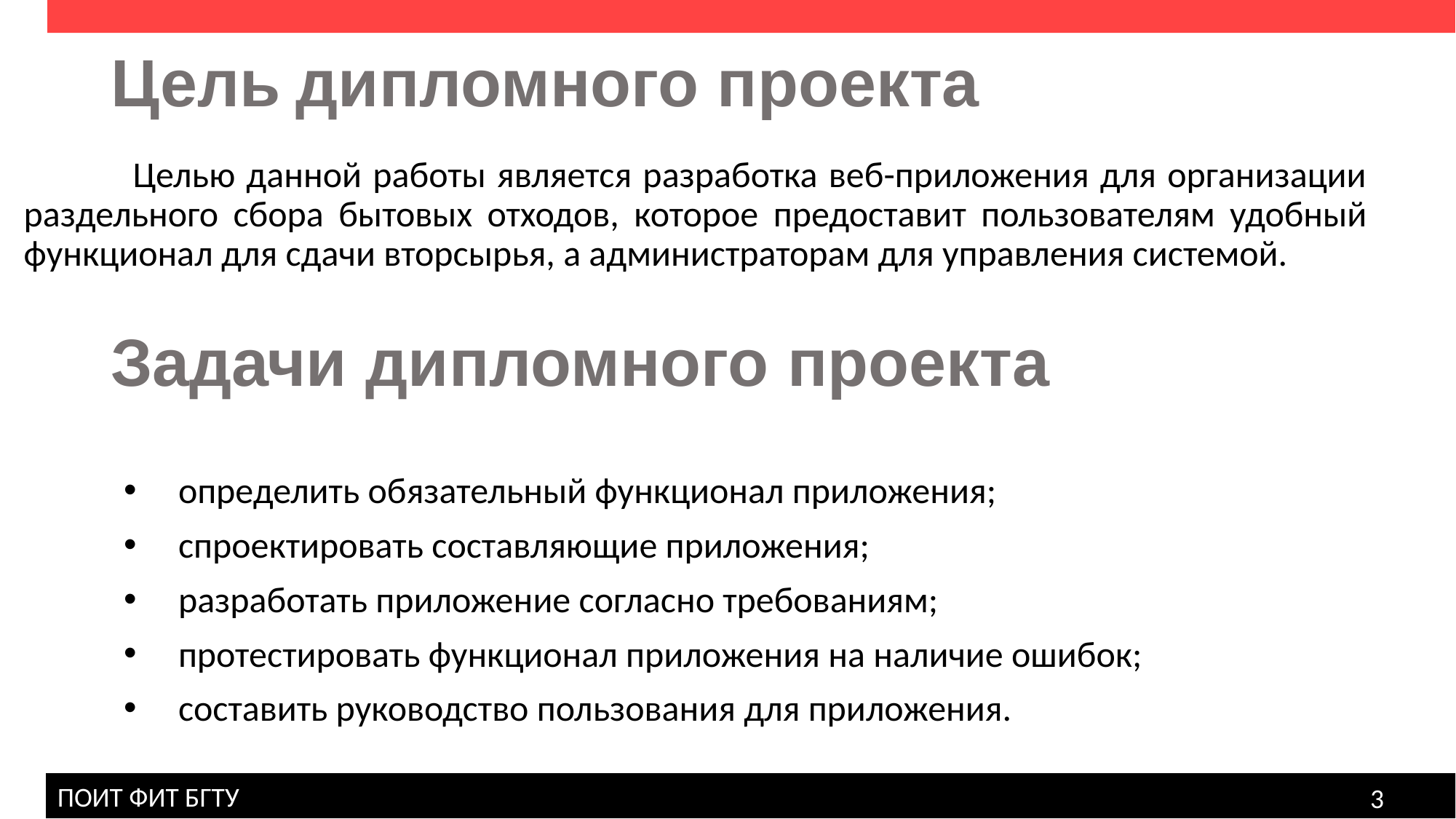

Цель дипломного проекта
	Целью данной работы является разработка веб-приложения для организации раздельного сбора бытовых отходов, которое предоставит пользователям удобный функционал для сдачи вторсырья, а администраторам для управления системой.

Задачи дипломного проекта
определить обязательный функционал приложения;
спроектировать составляющие приложения;
разработать приложение согласно требованиям;
протестировать функционал приложения на наличие ошибок;
составить руководство пользования для приложения.